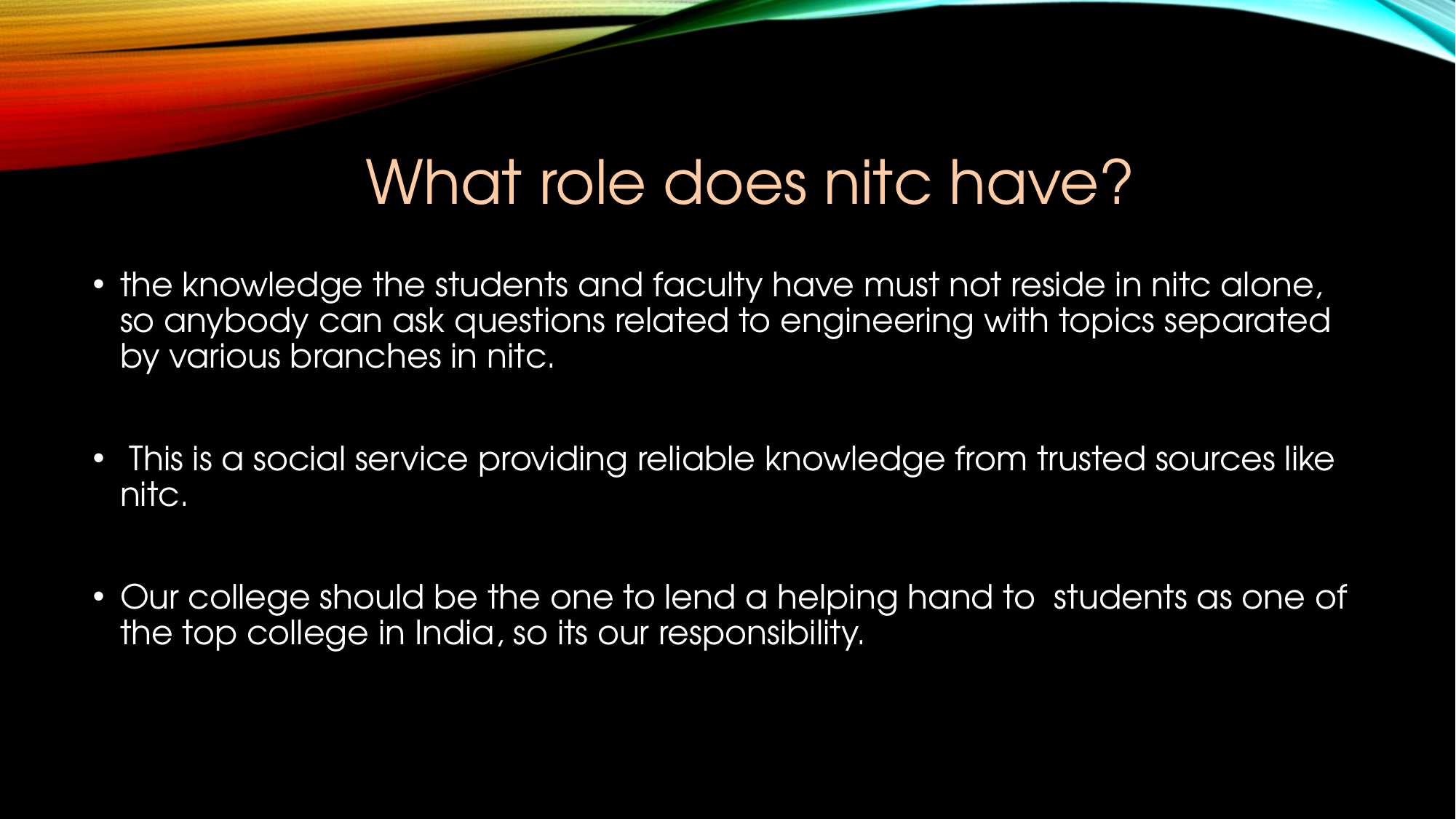

# What role does nitc have?
the knowledge the students and faculty have must not reside in nitc alone, so anybody can ask questions related to engineering with topics separated by various branches in nitc.

 This is a social service providing reliable knowledge from trusted sources like nitc.

Our college should be the one to lend a helping hand to  students as one of the top college in India, so its our responsibility.